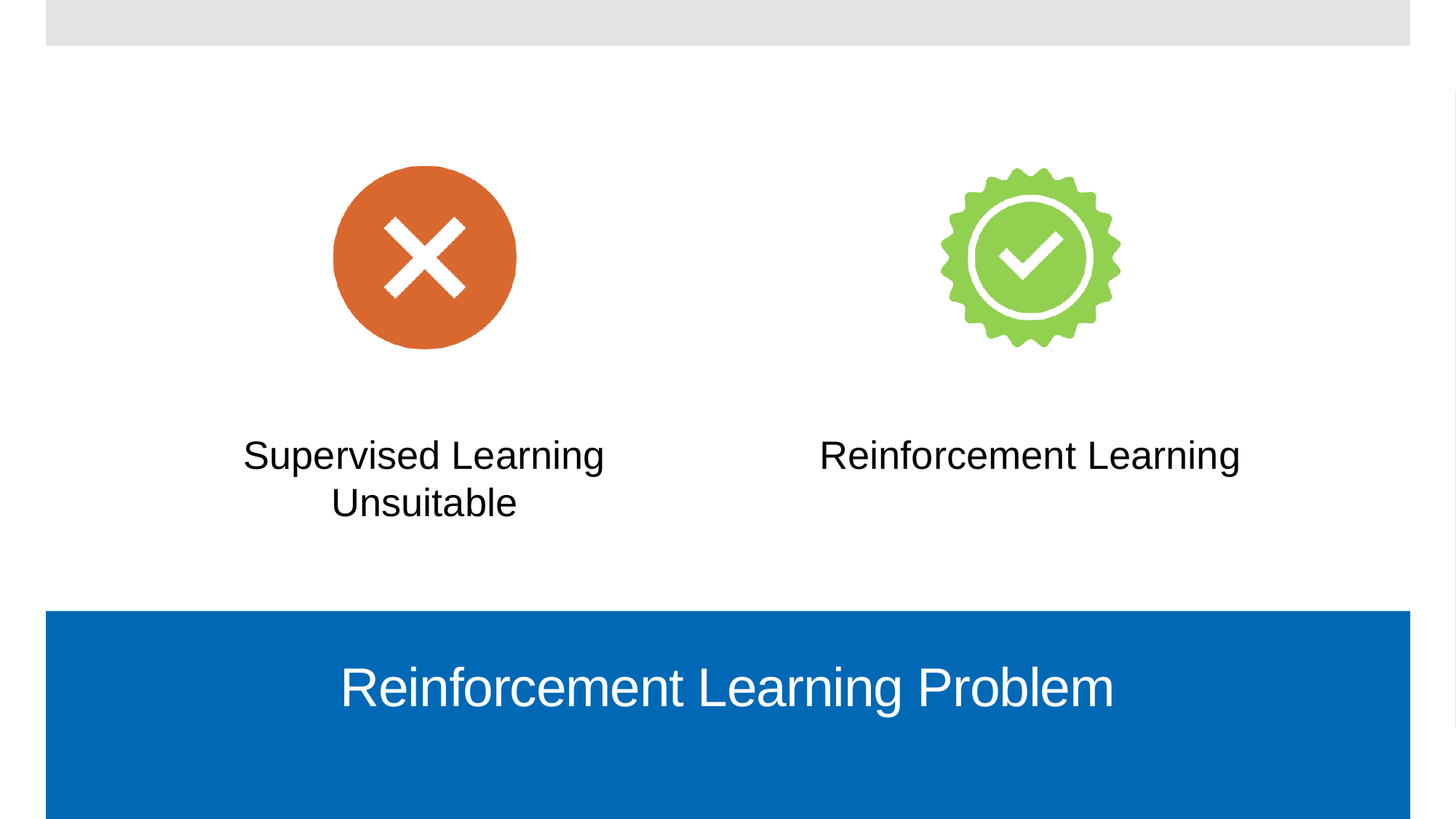

Supervised Learning Unsuitable
Reinforcement Learning
# Reinforcement Learning Problem